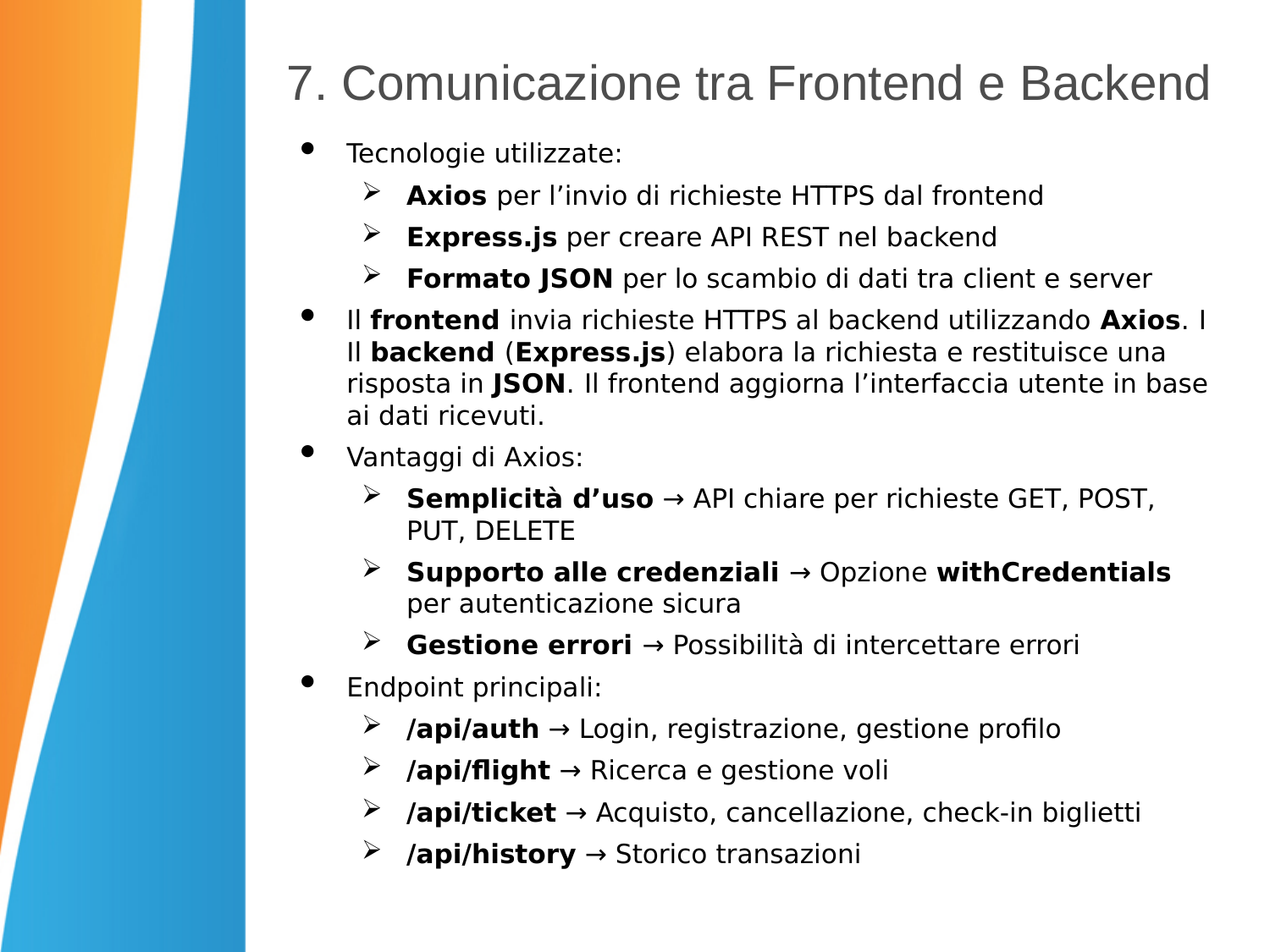

# 7. Comunicazione tra Frontend e Backend
Tecnologie utilizzate:
Axios per l’invio di richieste HTTPS dal frontend
Express.js per creare API REST nel backend
Formato JSON per lo scambio di dati tra client e server
Il frontend invia richieste HTTPS al backend utilizzando Axios. I Il backend (Express.js) elabora la richiesta e restituisce una risposta in JSON. Il frontend aggiorna l’interfaccia utente in base ai dati ricevuti.
Vantaggi di Axios:
Semplicità d’uso → API chiare per richieste GET, POST, PUT, DELETE
Supporto alle credenziali → Opzione withCredentials per autenticazione sicura
Gestione errori → Possibilità di intercettare errori
Endpoint principali:
/api/auth → Login, registrazione, gestione profilo
/api/flight → Ricerca e gestione voli
/api/ticket → Acquisto, cancellazione, check-in biglietti
/api/history → Storico transazioni